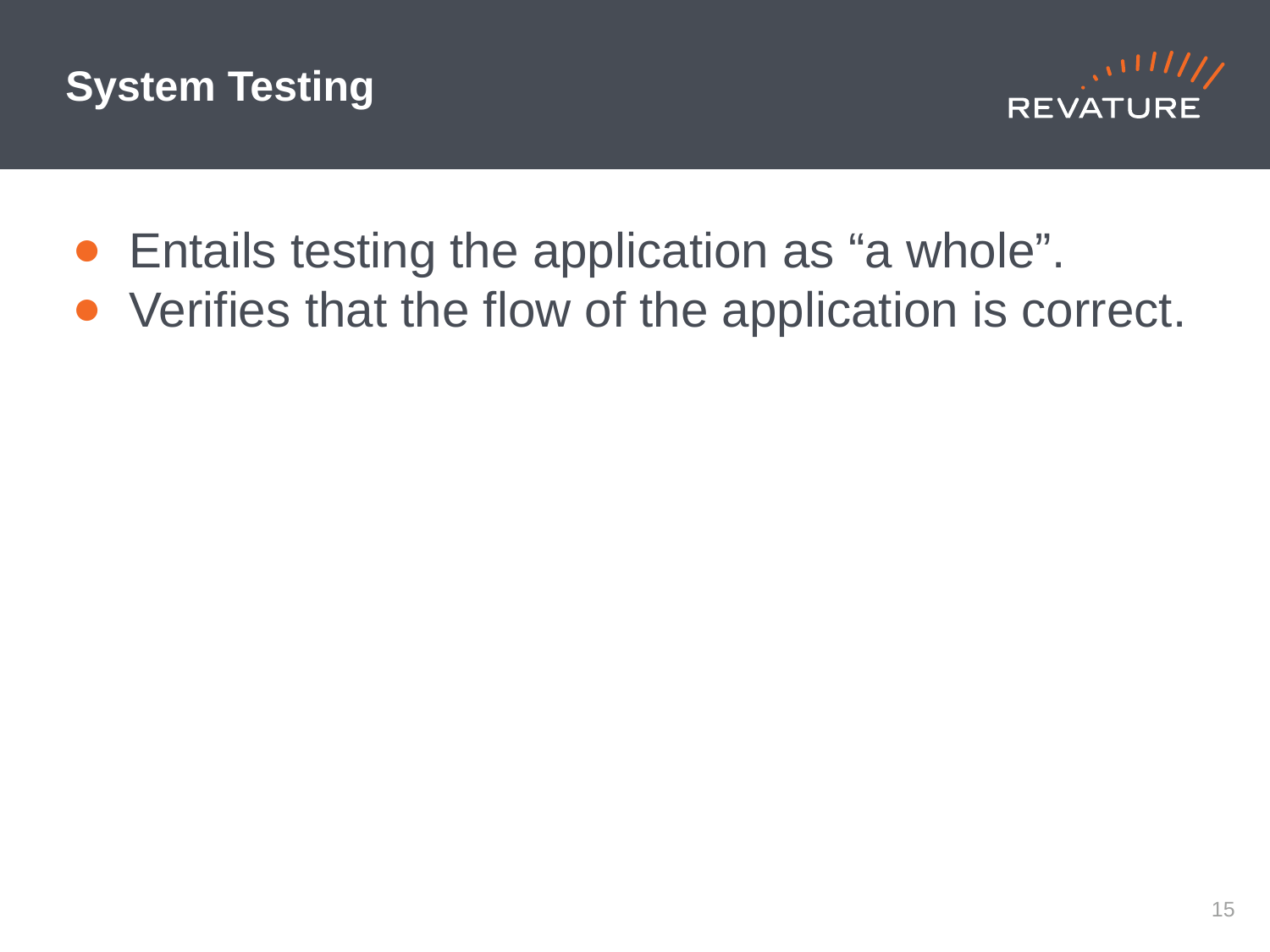

# System Testing
Entails testing the application as “a whole”.
Verifies that the flow of the application is correct.
15